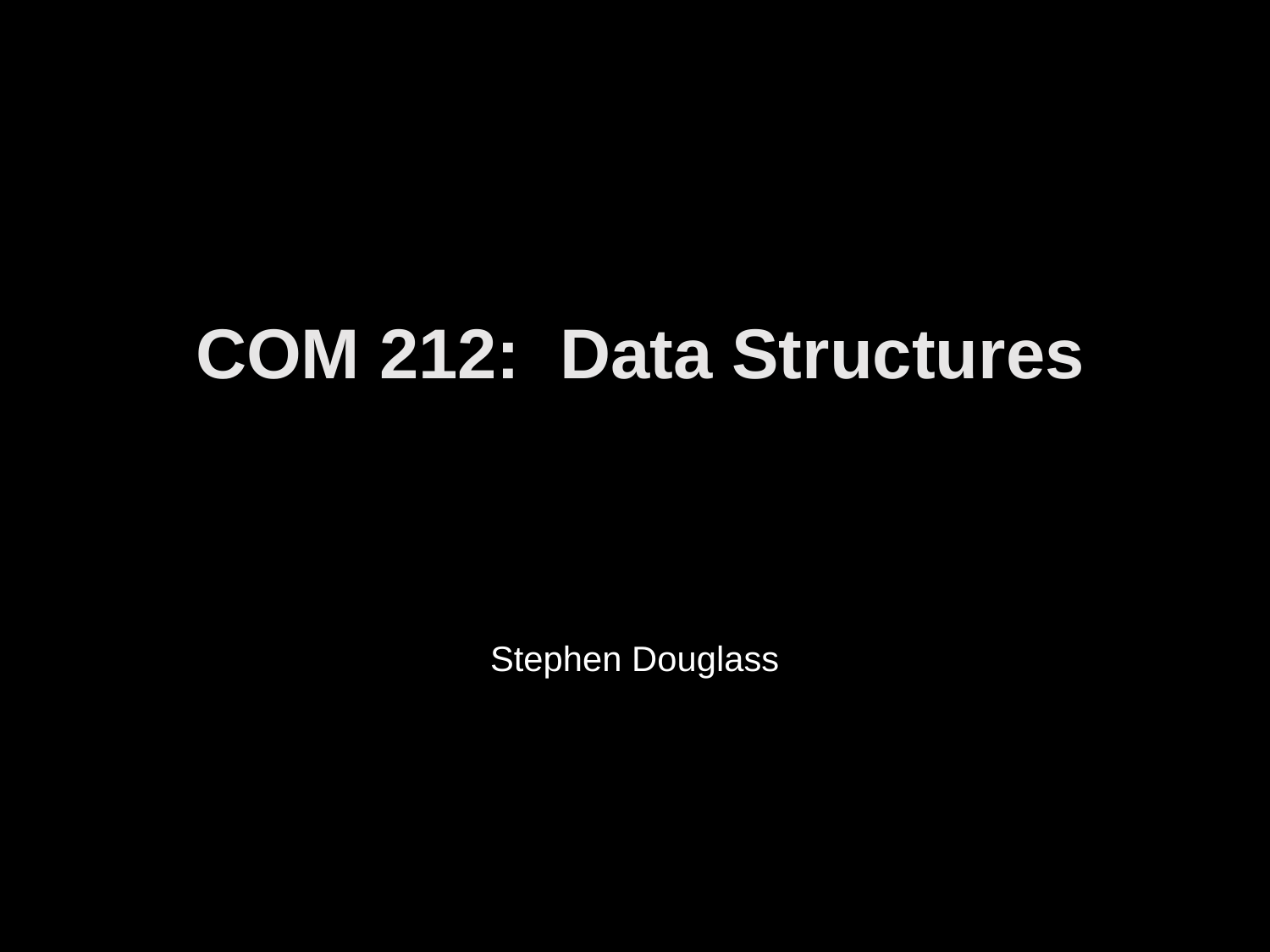

# COM 212:  Data Structures
Stephen Douglass